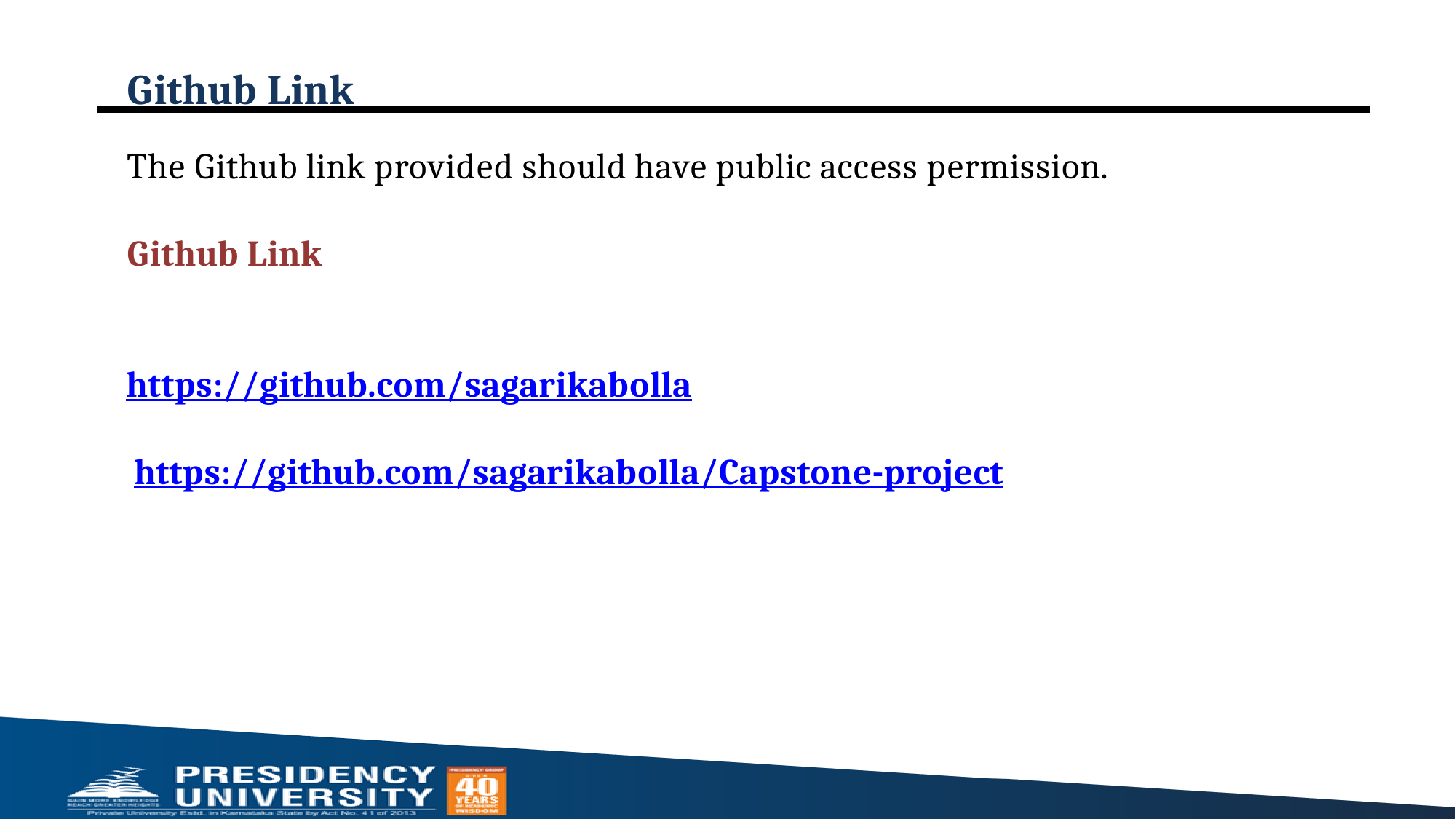

# Github Link

The Github link provided should have public access permission.

Github Link

https://github.com/sagarikabolla
 https://github.com/sagarikabolla/Capstone-project